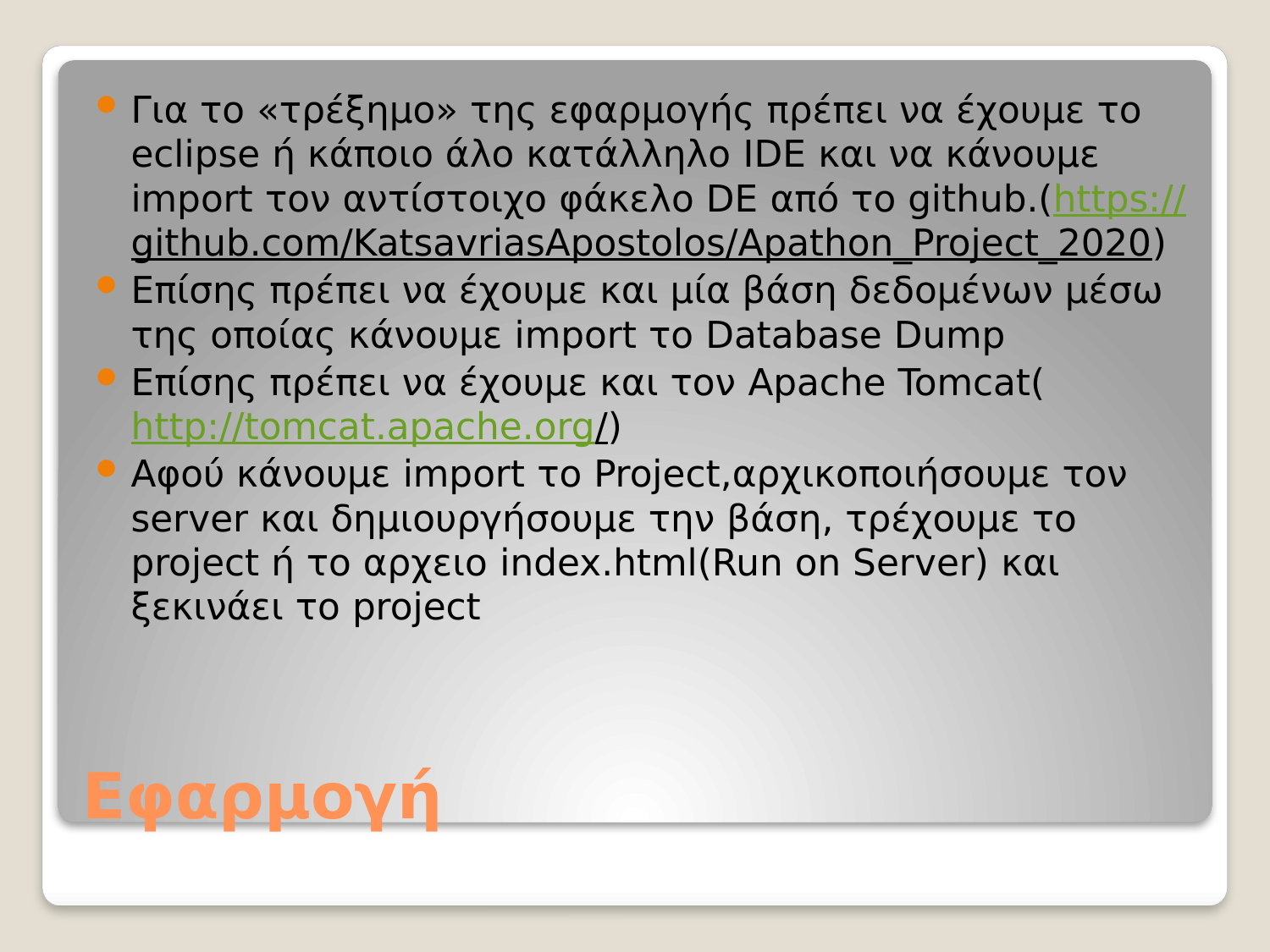

Για το «τρέξημο» της εφαρμογής πρέπει να έχουμε το eclipse ή κάποιο άλο κατάλληλο IDE και να κάνουμε import τον αντίστοιχο φάκελο DE από το github.(https://github.com/KatsavriasApostolos/Apathon_Project_2020)
Επίσης πρέπει να έχουμε και μία βάση δεδομένων μέσω της οποίας κάνουμε import το Database Dump
Επίσης πρέπει να έχουμε και τον Apache Tomcat(http://tomcat.apache.org/)
Αφού κάνουμε import το Project,αρχικοποιήσουμε τον server και δημιουργήσουμε την βάση, τρέχουμε το project ή το αρχειο index.html(Run on Server) και ξεκινάει το project
# Εφαρμογή